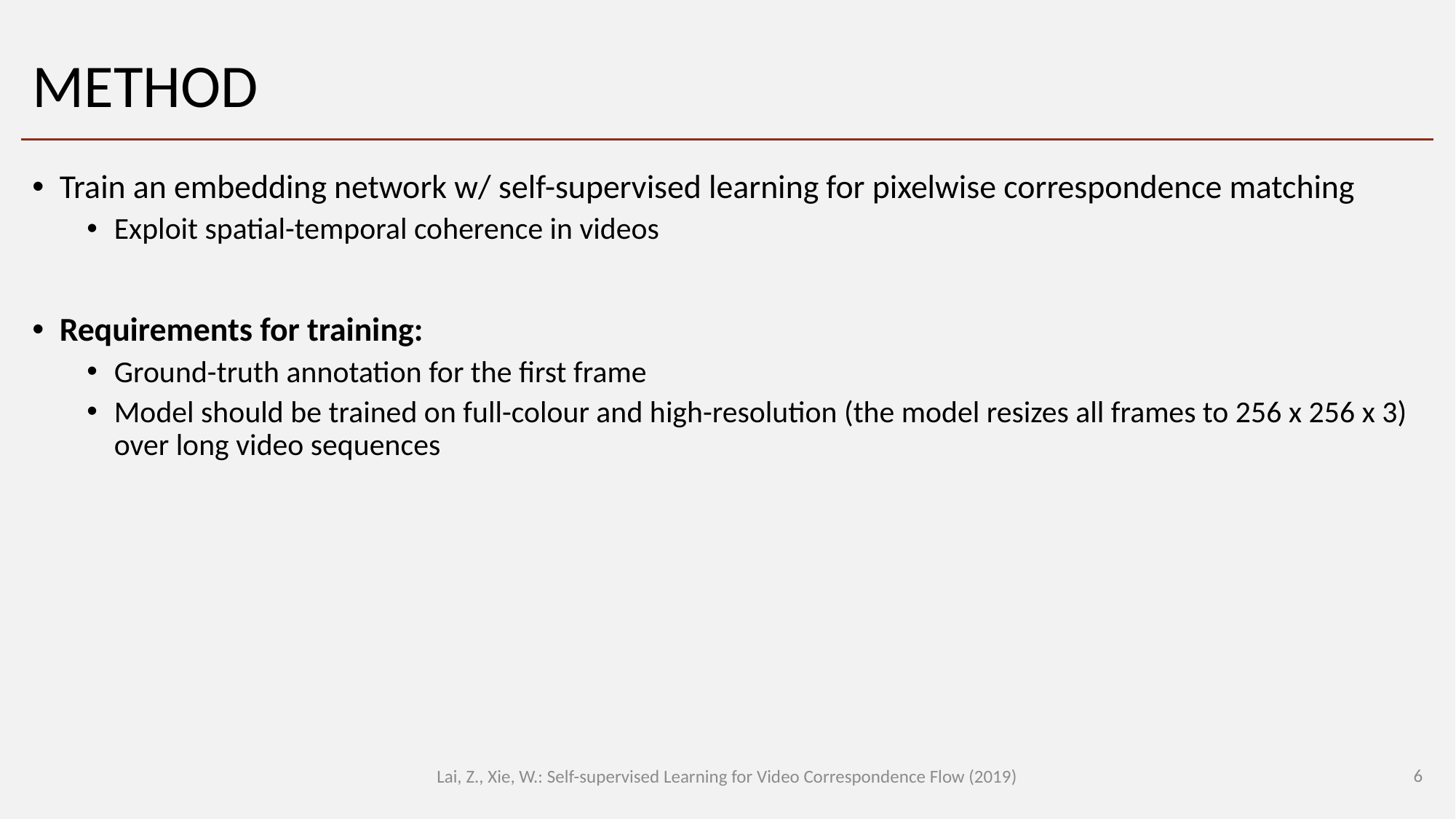

# Method
Train an embedding network w/ self-supervised learning for pixelwise correspondence matching
Exploit spatial-temporal coherence in videos

Requirements for training:
Ground-truth annotation for the first frame
Model should be trained on full-colour and high-resolution (the model resizes all frames to 256 x 256 x 3) over long video sequences
6
Lai, Z., Xie, W.: Self-supervised Learning for Video Correspondence Flow (2019)